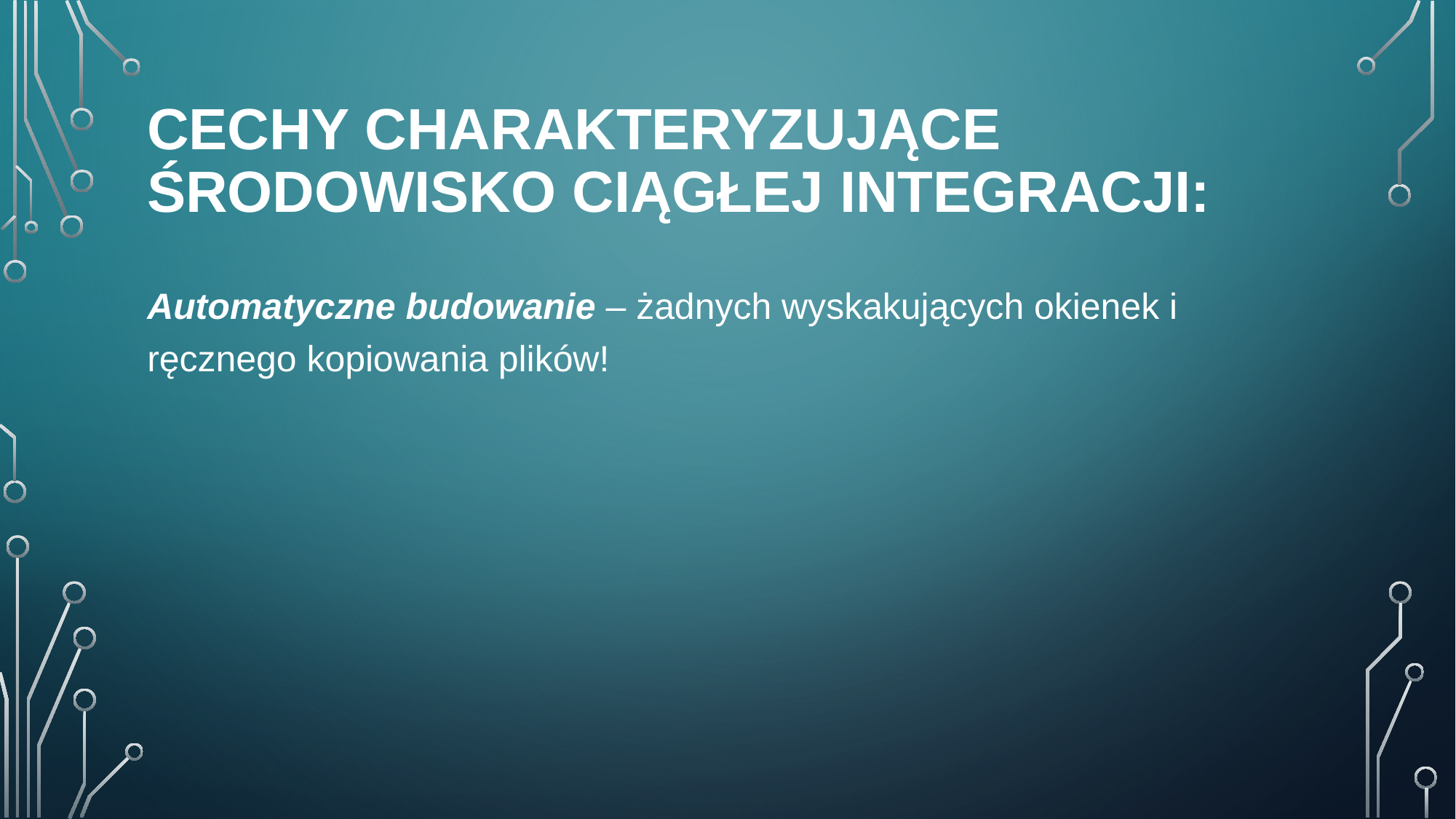

# Cechy charakteryzujące środowisko ciągłej integracji:
Automatyczne budowanie – żadnych wyskakujących okienek i ręcznego kopiowania plików!